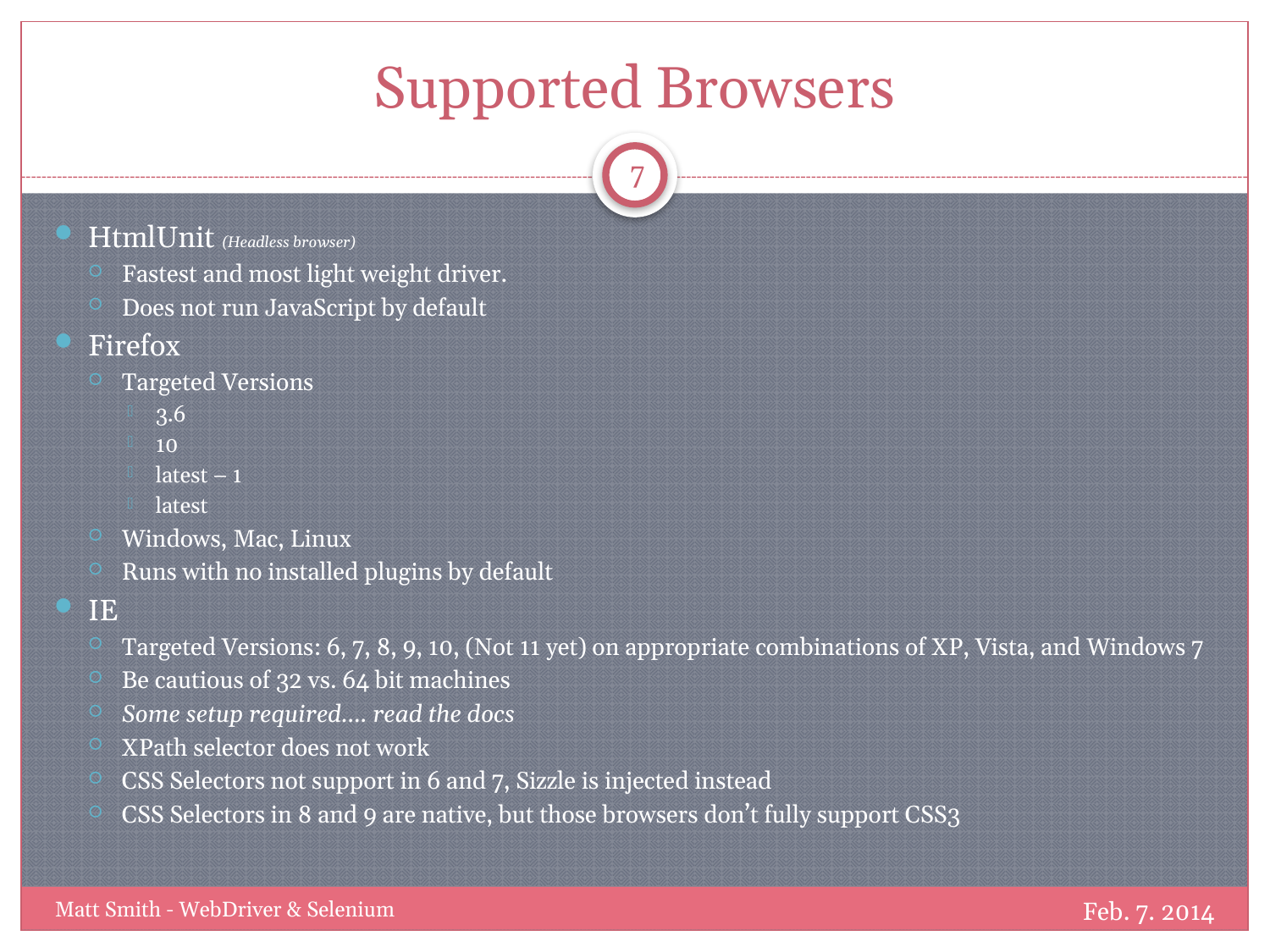

# Supported Browsers
7
HtmlUnit (Headless browser)
Fastest and most light weight driver.
Does not run JavaScript by default
Firefox
Targeted Versions
3.6
10
latest – 1
latest
Windows, Mac, Linux
Runs with no installed plugins by default
IE
Targeted Versions: 6, 7, 8, 9, 10, (Not 11 yet) on appropriate combinations of XP, Vista, and Windows 7
Be cautious of 32 vs. 64 bit machines
Some setup required…. read the docs
XPath selector does not work
CSS Selectors not support in 6 and 7, Sizzle is injected instead
CSS Selectors in 8 and 9 are native, but those browsers don’t fully support CSS3
Feb. 7. 2014
Matt Smith - WebDriver & Selenium